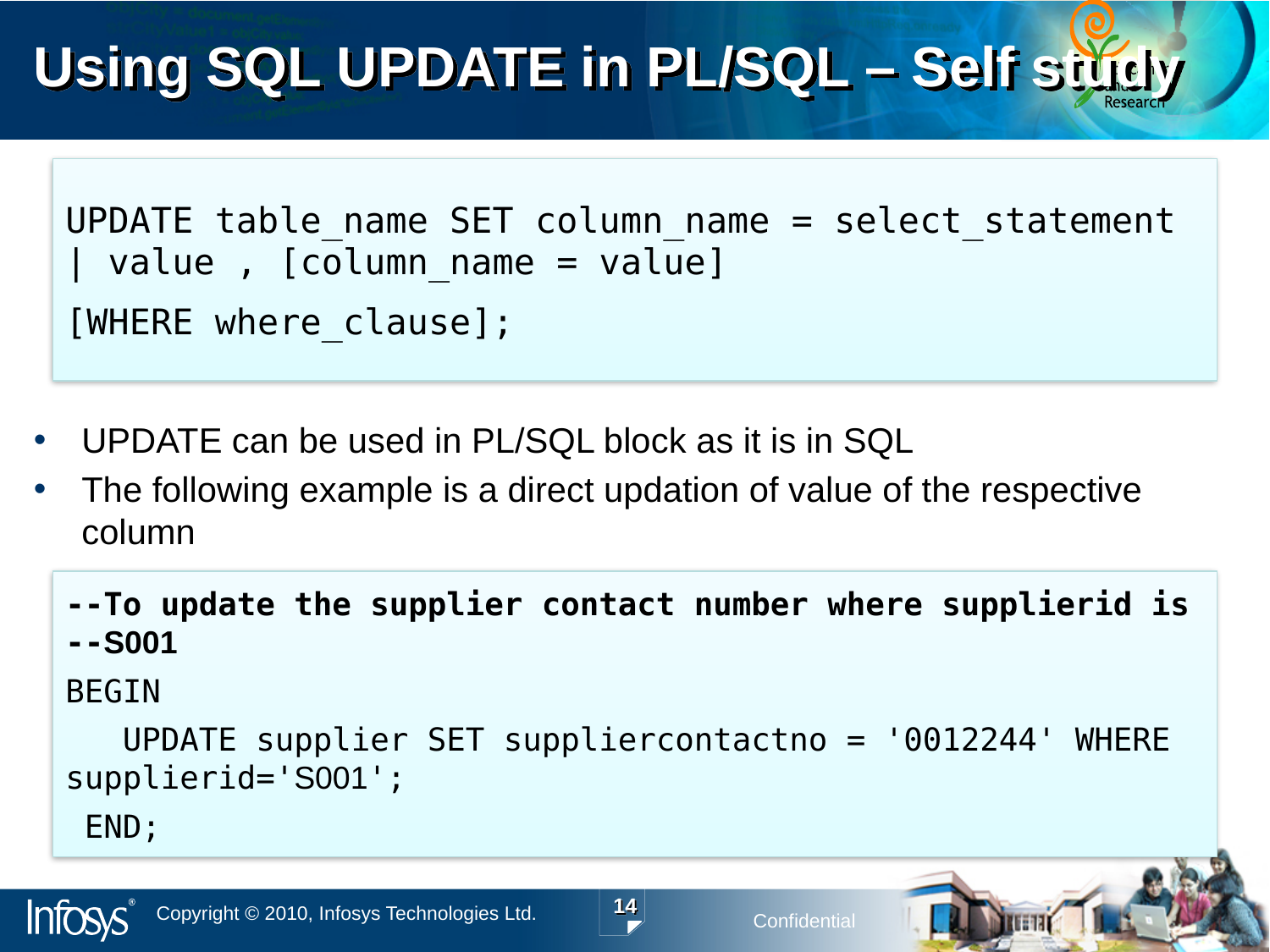

# Using SQL UPDATE in PL/SQL – Self study
UPDATE table_name SET column_name = select_statement | value , [column_name = value]
[WHERE where_clause];

UPDATE can be used in PL/SQL block as it is in SQL
The following example is a direct updation of value of the respective column

--To update the supplier contact number where supplierid is --S001
BEGIN
   UPDATE supplier SET suppliercontactno = '0012244' WHERE supplierid='S001';
 END;
14